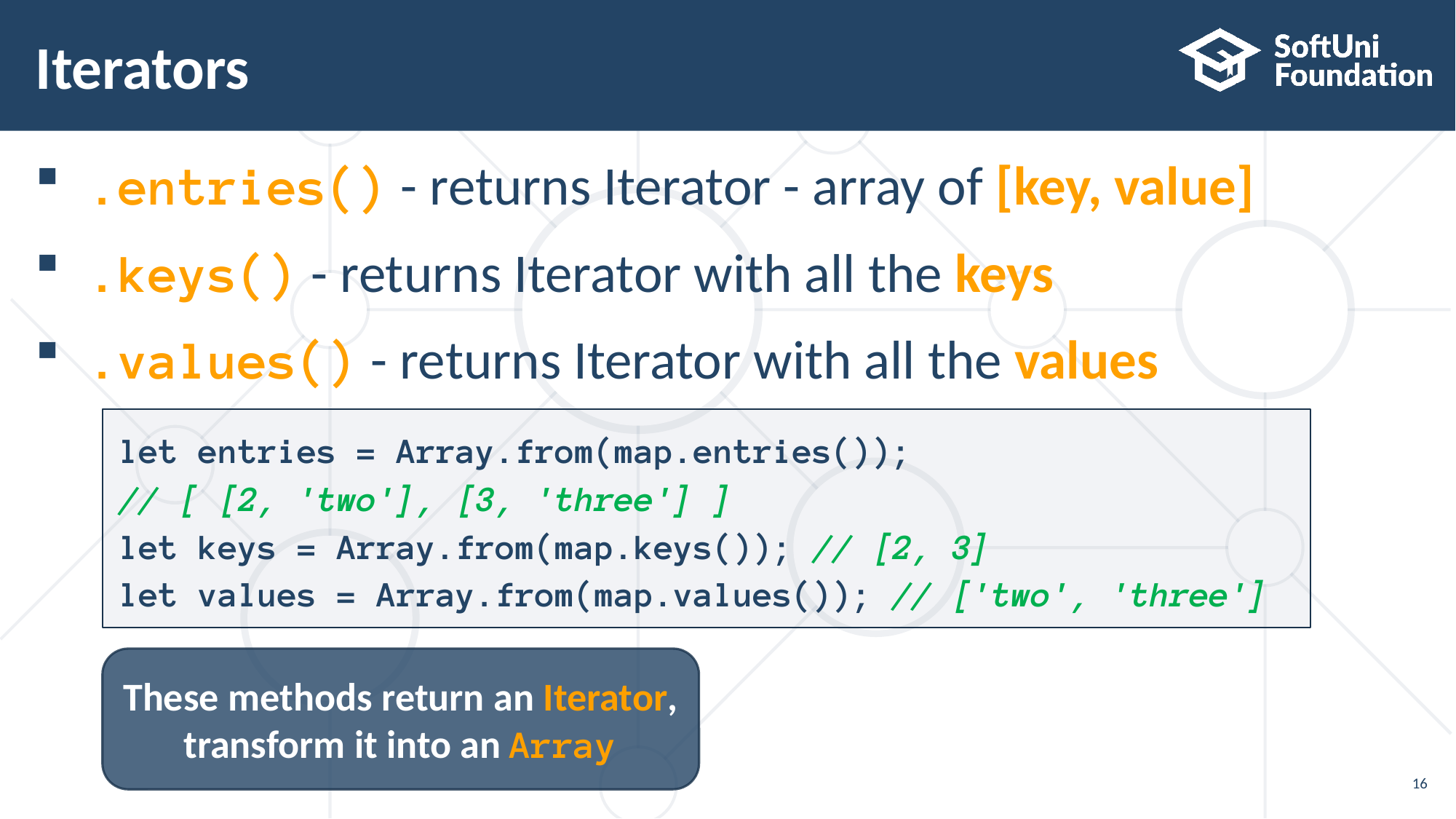

# Iterators
.entries() - returns Iterator - array of [key, value]
.keys() - returns Iterator with all the keys
.values() - returns Iterator with all the values

let entries = Array.from(map.entries());
// [ [2, 'two'], [3, 'three'] ]
let keys = Array.from(map.keys()); // [2, 3]
let values = Array.from(map.values()); // ['two', 'three']
These methods return an Iterator, transform it into an Array
16